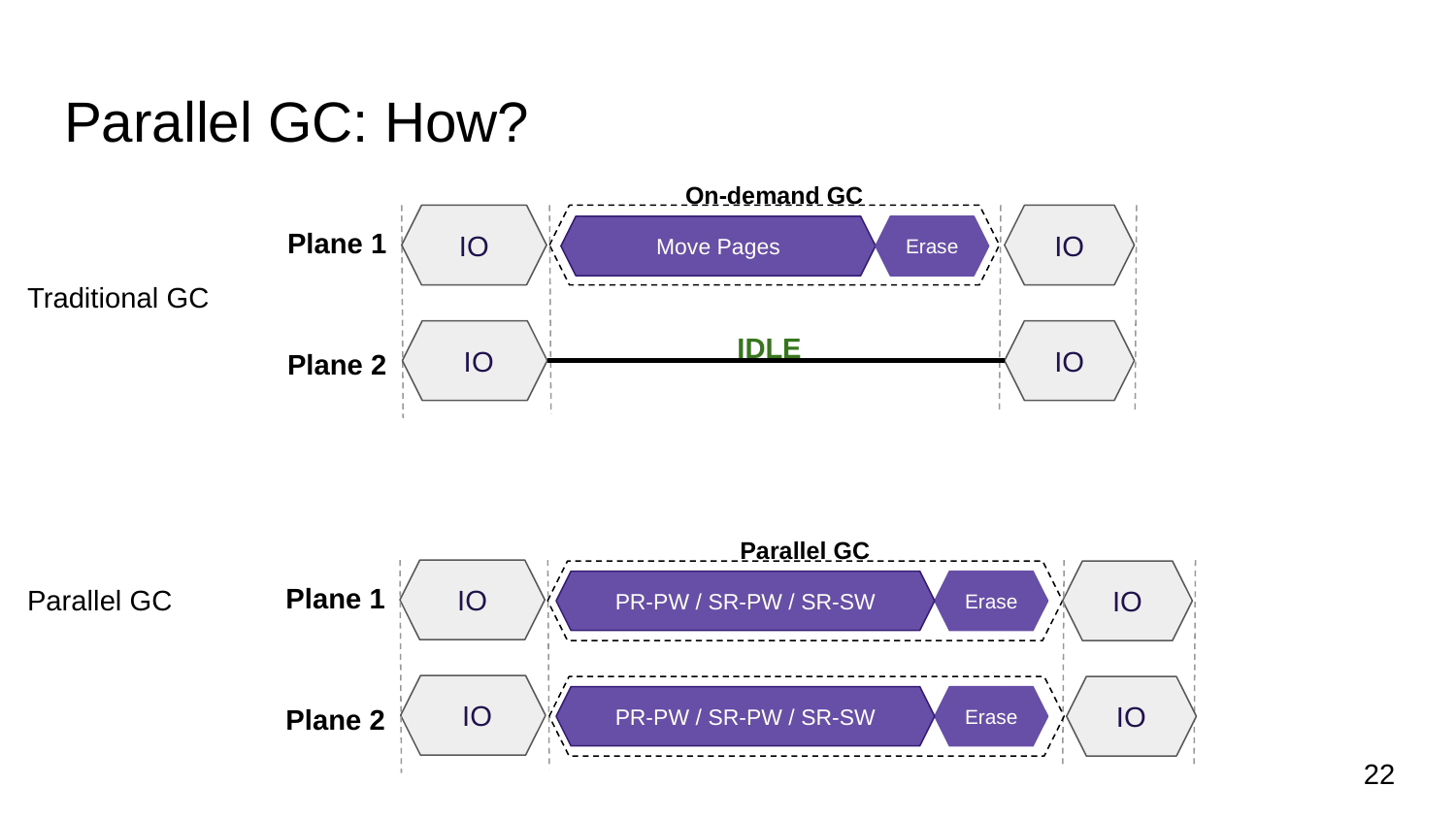

# Parallel GC: How?
 IO
On-demand GC

 IO
Plane 1
IDLE
 IO
 IO
Plane 2
Move Pages
Erase
Traditional GC

 IO
Parallel GC

 IO
Plane 1
PR-PW / SR-PW / SR-SW
Erase
 IO

 IO
PR-PW / SR-PW / SR-SW
Erase
Plane 2
 IO
Parallel GC

 IO
Plane 1
 IO
 IO
Plane 2

Move Pages
Erase
Parallel GC
Move Pages
Erase

22